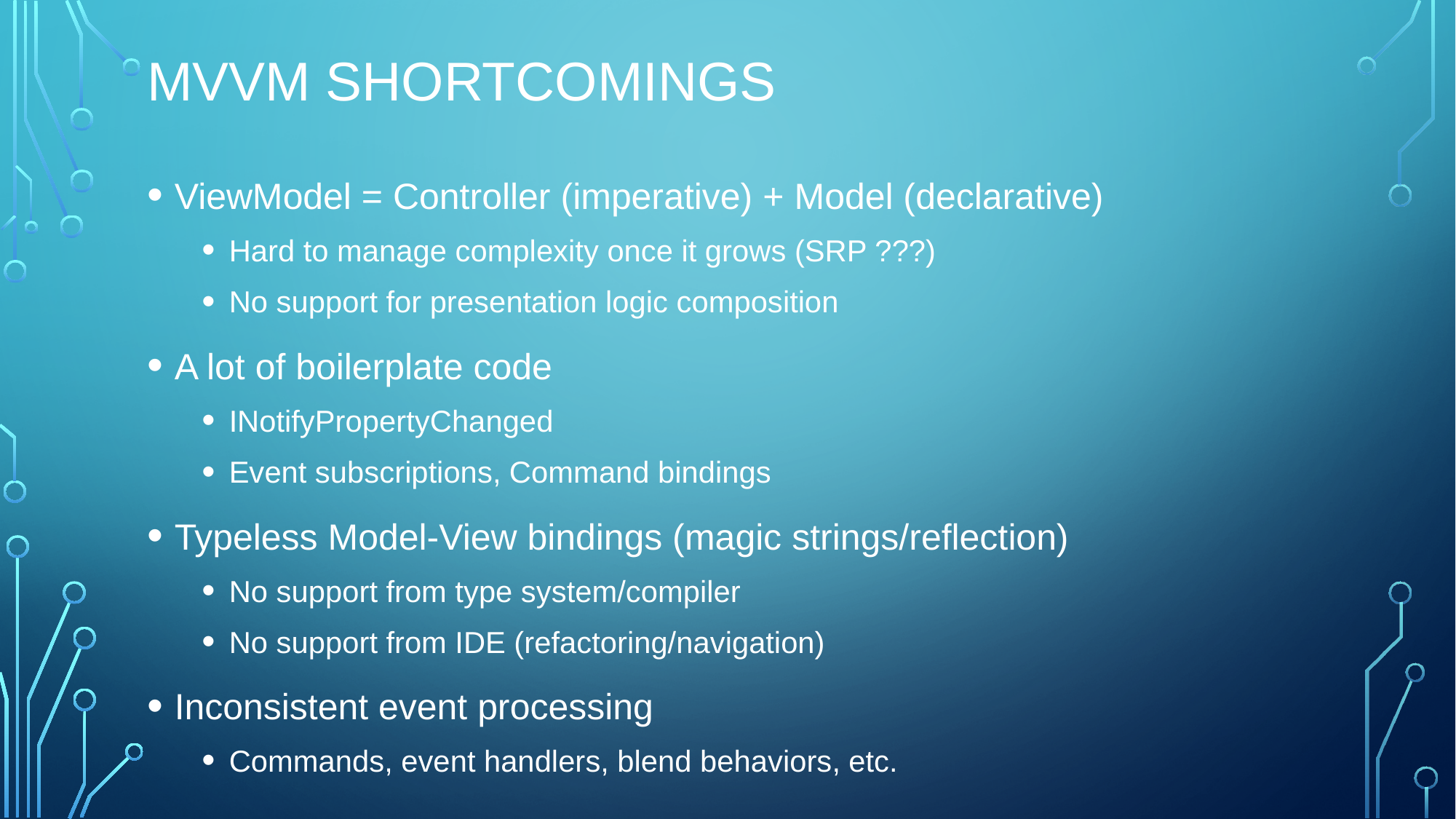

# Mvvm shortcomings
ViewModel = Controller (imperative) + Model (declarative)
Hard to manage complexity once it grows (SRP ???)
No support for presentation logic composition
A lot of boilerplate code
INotifyPropertyChanged
Event subscriptions, Command bindings
Typeless Model-View bindings (magic strings/reflection)
No support from type system/compiler
No support from IDE (refactoring/navigation)
Inconsistent event processing
Commands, event handlers, blend behaviors, etc.